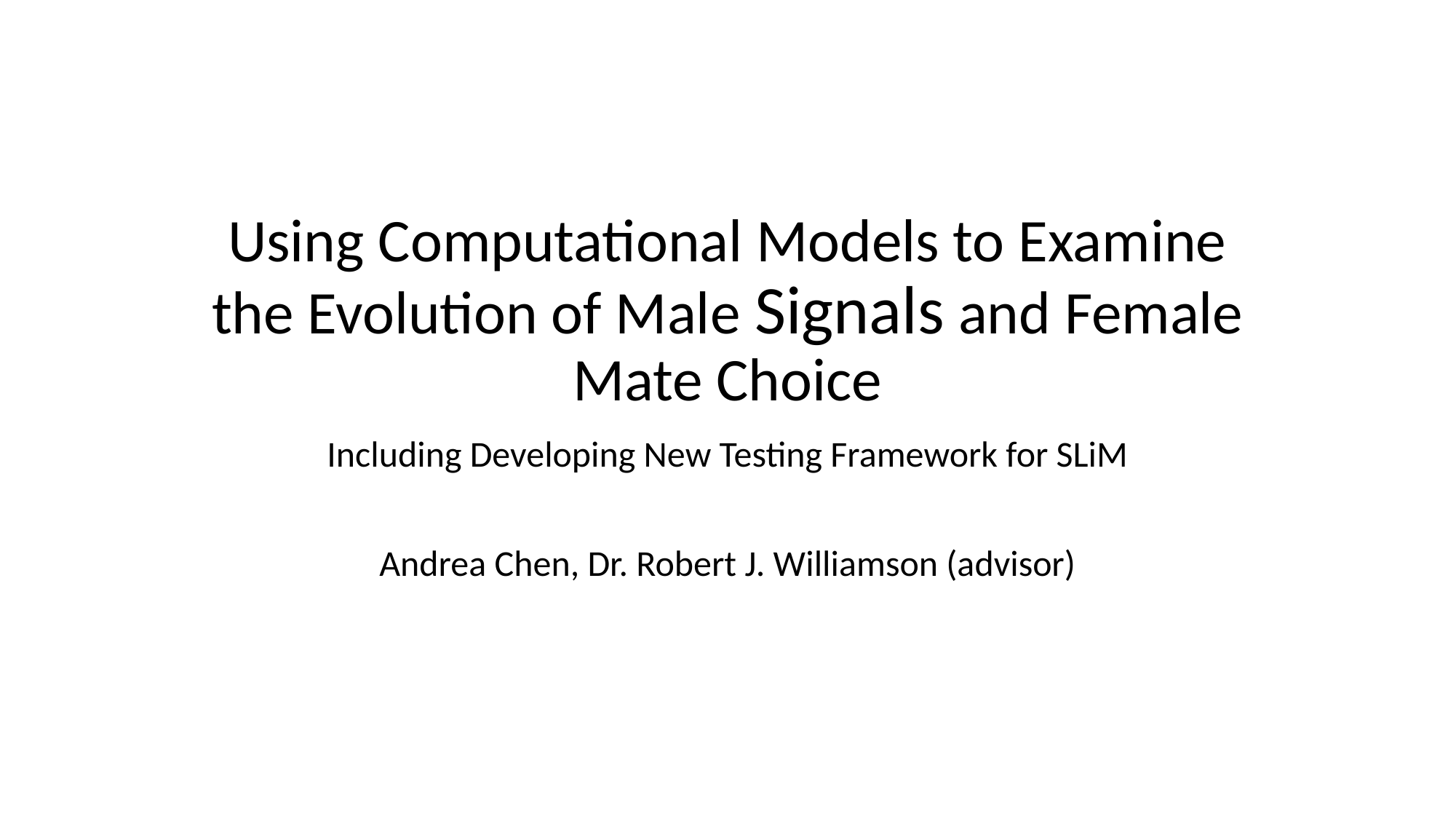

# Using Computational Models to Examine the Evolution of Male Signals and Female Mate Choice
Including Developing New Testing Framework for SLiM

Andrea Chen, Dr. Robert J. Williamson (advisor)